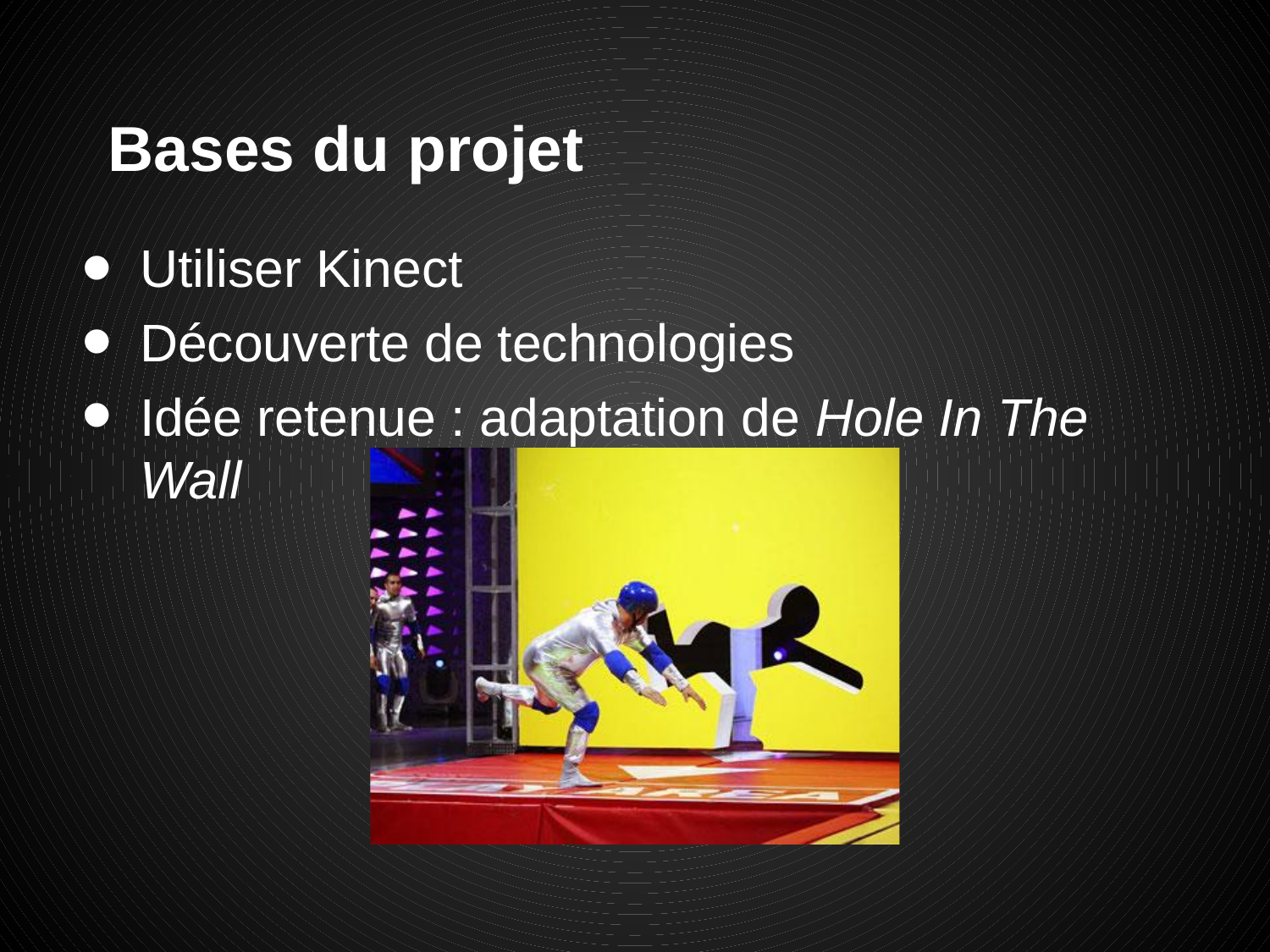

# Bases du projet
Utiliser Kinect
Découverte de technologies
Idée retenue : adaptation de Hole In The Wall